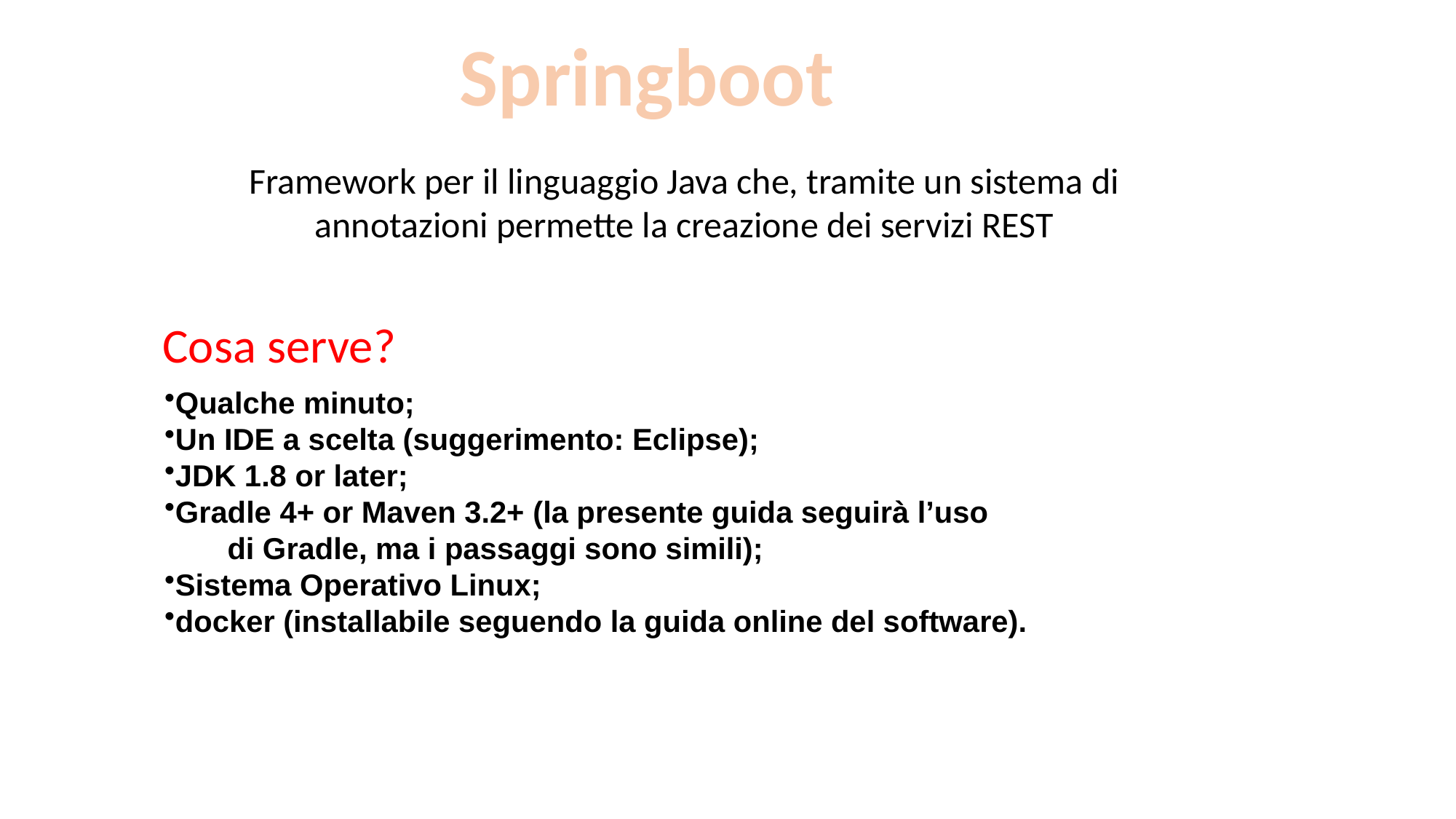

Springboot
Framework per il linguaggio Java che, tramite un sistema di annotazioni permette la creazione dei servizi REST
Cosa serve?

Qualche minuto;
Un IDE a scelta (suggerimento: Eclipse);
JDK 1.8 or later;
Gradle 4+ or Maven 3.2+ (la presente guida seguirà l’uso
 di Gradle, ma i passaggi sono simili);
Sistema Operativo Linux;
docker (installabile seguendo la guida online del software).